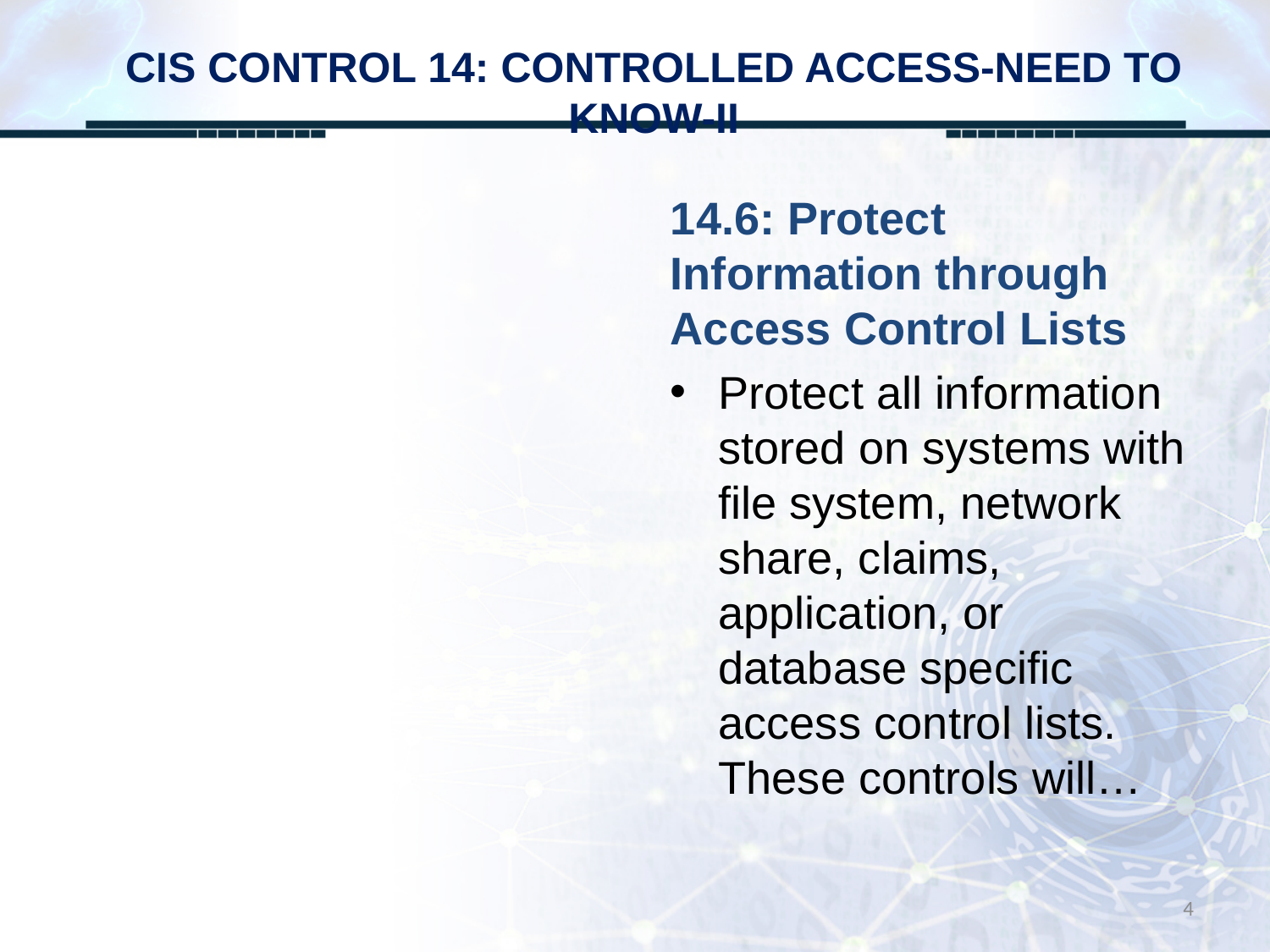

# CIS CONTROL 14: CONTROLLED ACCESS-NEED TO KNOW-II
14.6: Protect Information through  Access Control Lists
Protect all information stored on systems with file system, network share, claims, application, or database specific access control lists. These controls will…
4